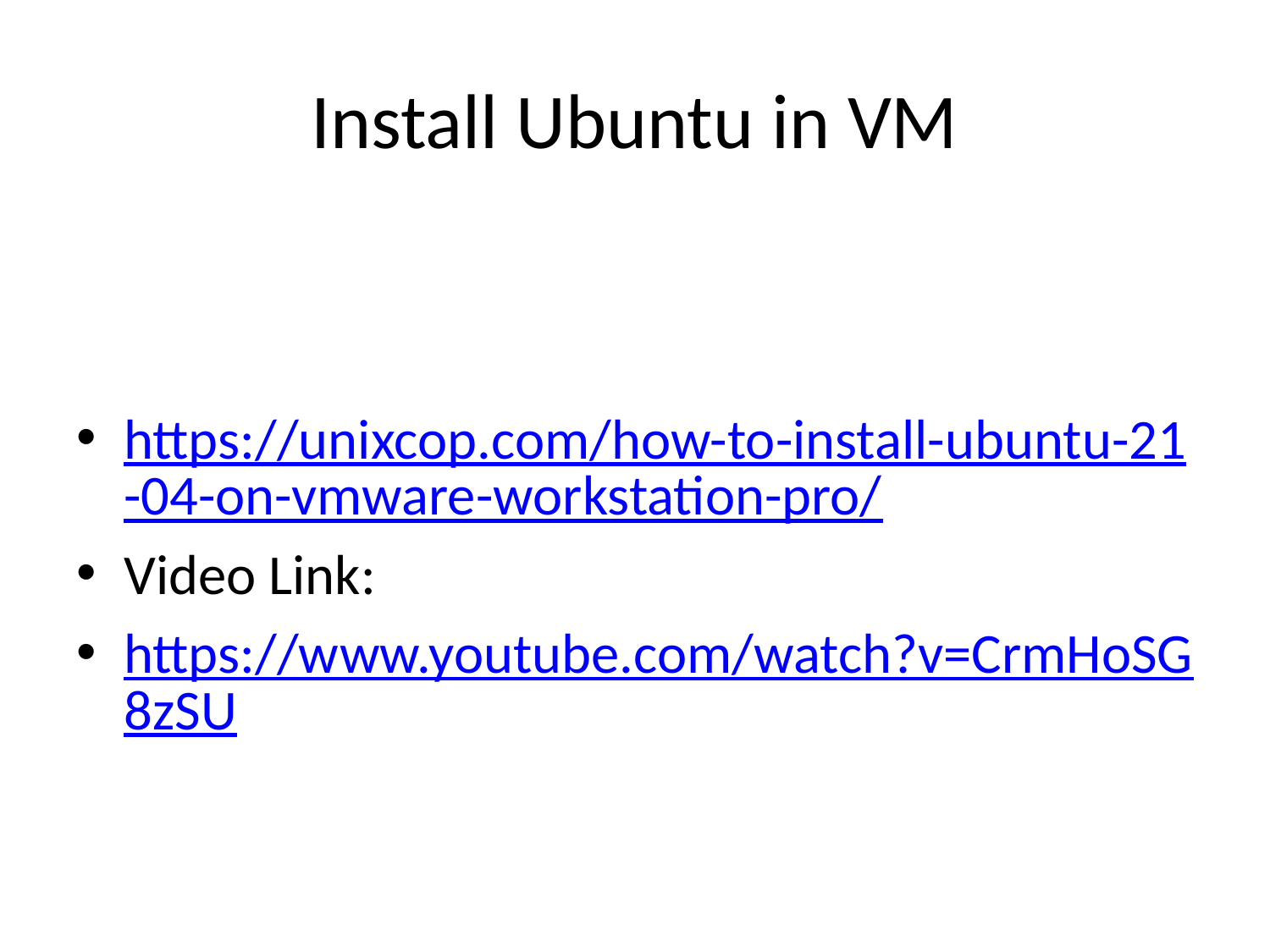

# Install Ubuntu in VM
https://unixcop.com/how-to-install-ubuntu-21-04-on-vmware-workstation-pro/
Video Link:
https://www.youtube.com/watch?v=CrmHoSG8zSU